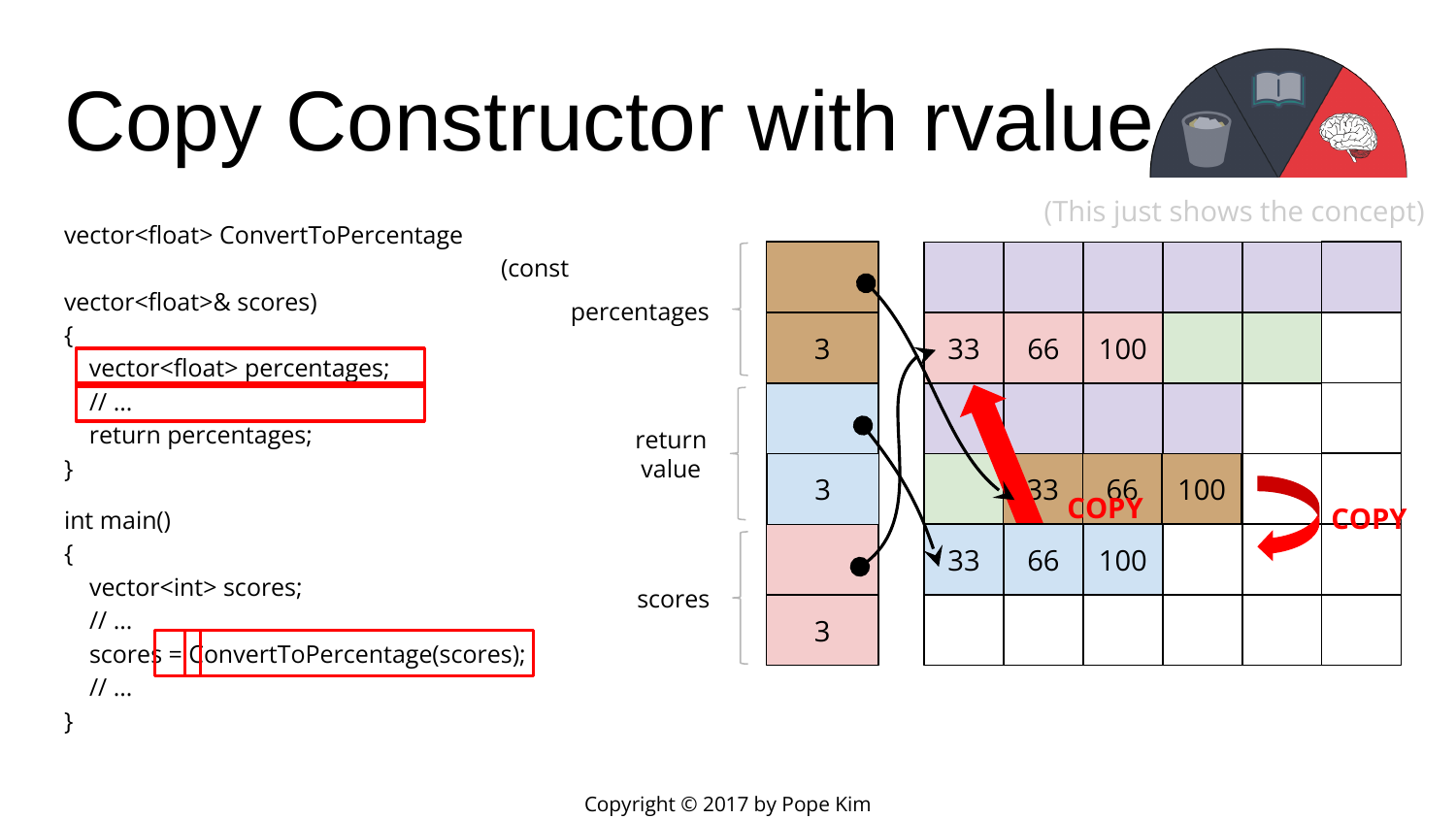

# Copy Constructor with rvalue
(This just shows the concept)
vector<float> ConvertToPercentage
			(const vector<float>& scores)
{
    vector<float> percentages;
    // ...
    return percentages;
}

3

percentages

3
10
20
30
33
66
100

COPY

return
value

3
33
66
100

COPY
int main()
{
    vector<int> scores;
    // ...
    scores = ConvertToPercentage(scores);
    // ...
}

33
66
100

scores